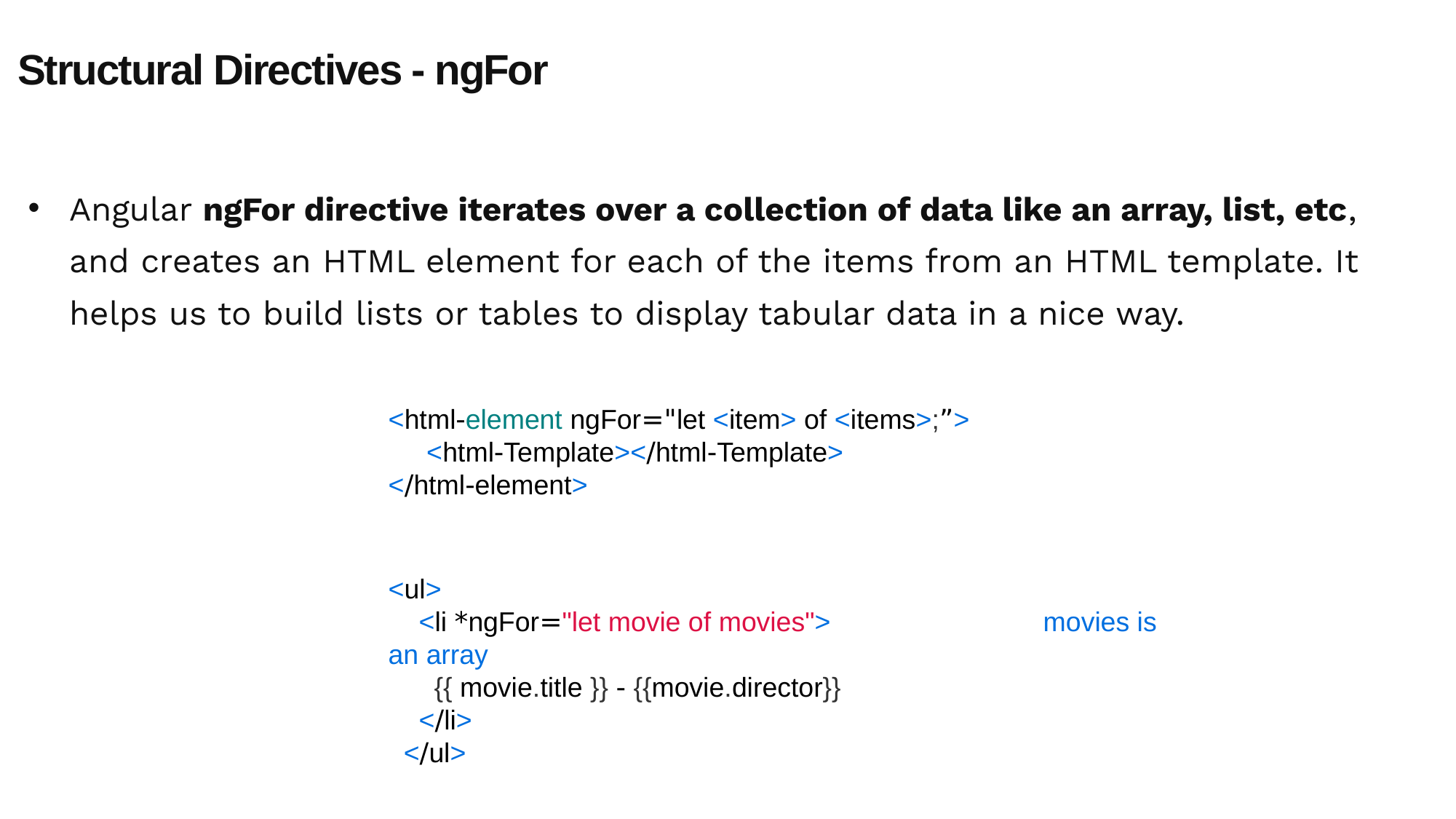

Structural Directives - ngFor
Angular ngFor directive iterates over a collection of data like an array, list, etc, and creates an HTML element for each of the items from an HTML template. It helps us to build lists or tables to display tabular data in a nice way.
<html-element ngFor="let <item> of <items>;”>
     <html-Template></html-Template>
</html-element>
<ul>
    <li *ngFor="let movie of movies">		movies is an array
      {{ movie.title }} - {{movie.director}}
    </li>
  </ul>